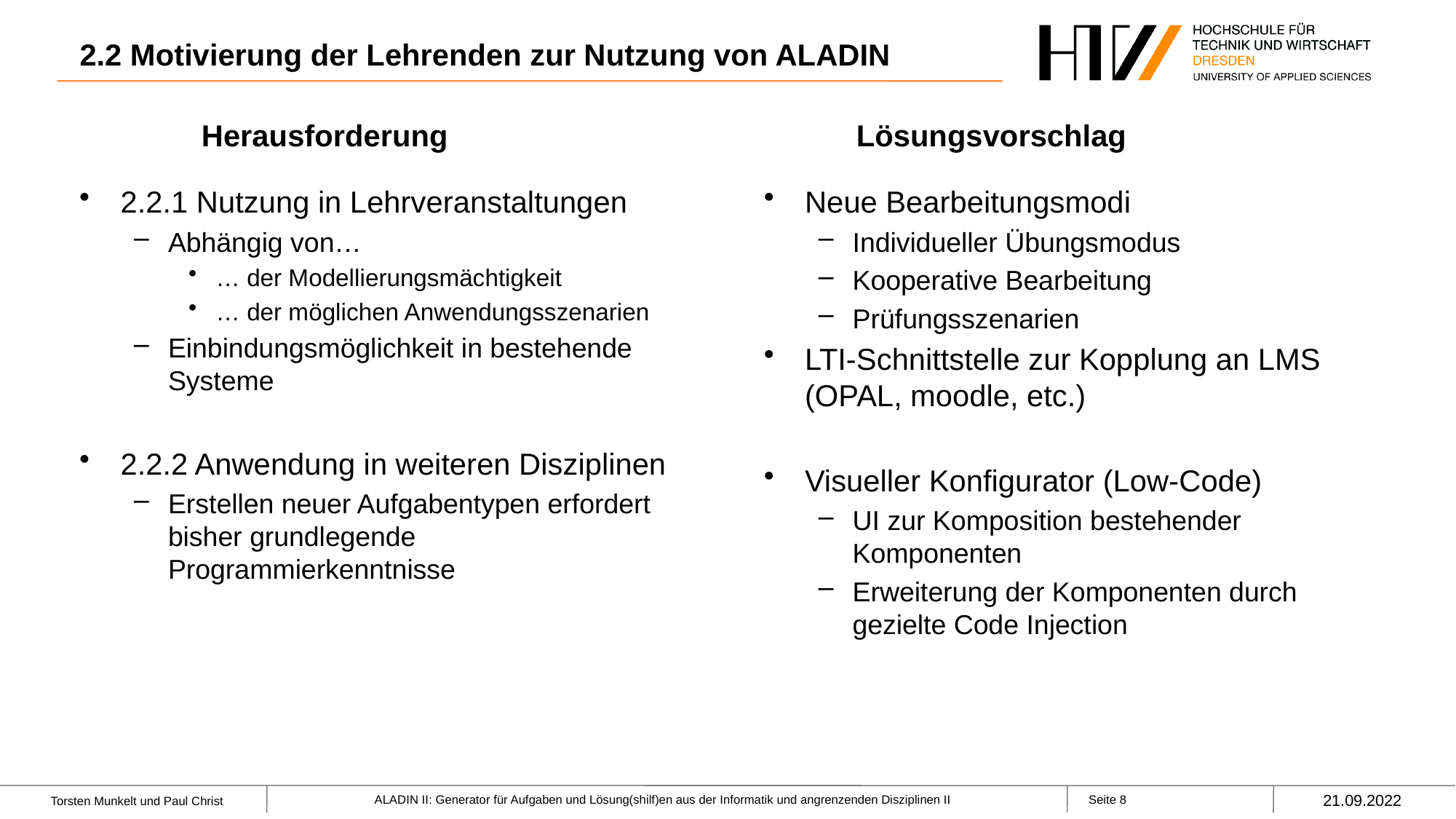

# 2.2 Motivierung der Lehrenden zur Nutzung von ALADIN
Herausforderung				Lösungsvorschlag
2.2.1 Nutzung in Lehrveranstaltungen
Abhängig von…
… der Modellierungsmächtigkeit
… der möglichen Anwendungsszenarien
Einbindungsmöglichkeit in bestehende Systeme

2.2.2 Anwendung in weiteren Disziplinen
Erstellen neuer Aufgabentypen erfordert bisher grundlegende Programmierkenntnisse

Neue Bearbeitungsmodi
Individueller Übungsmodus
Kooperative Bearbeitung
Prüfungsszenarien
LTI-Schnittstelle zur Kopplung an LMS (OPAL, moodle, etc.)

Visueller Konfigurator (Low-Code)
UI zur Komposition bestehender Komponenten
Erweiterung der Komponenten durch gezielte Code Injection
21.09.2022